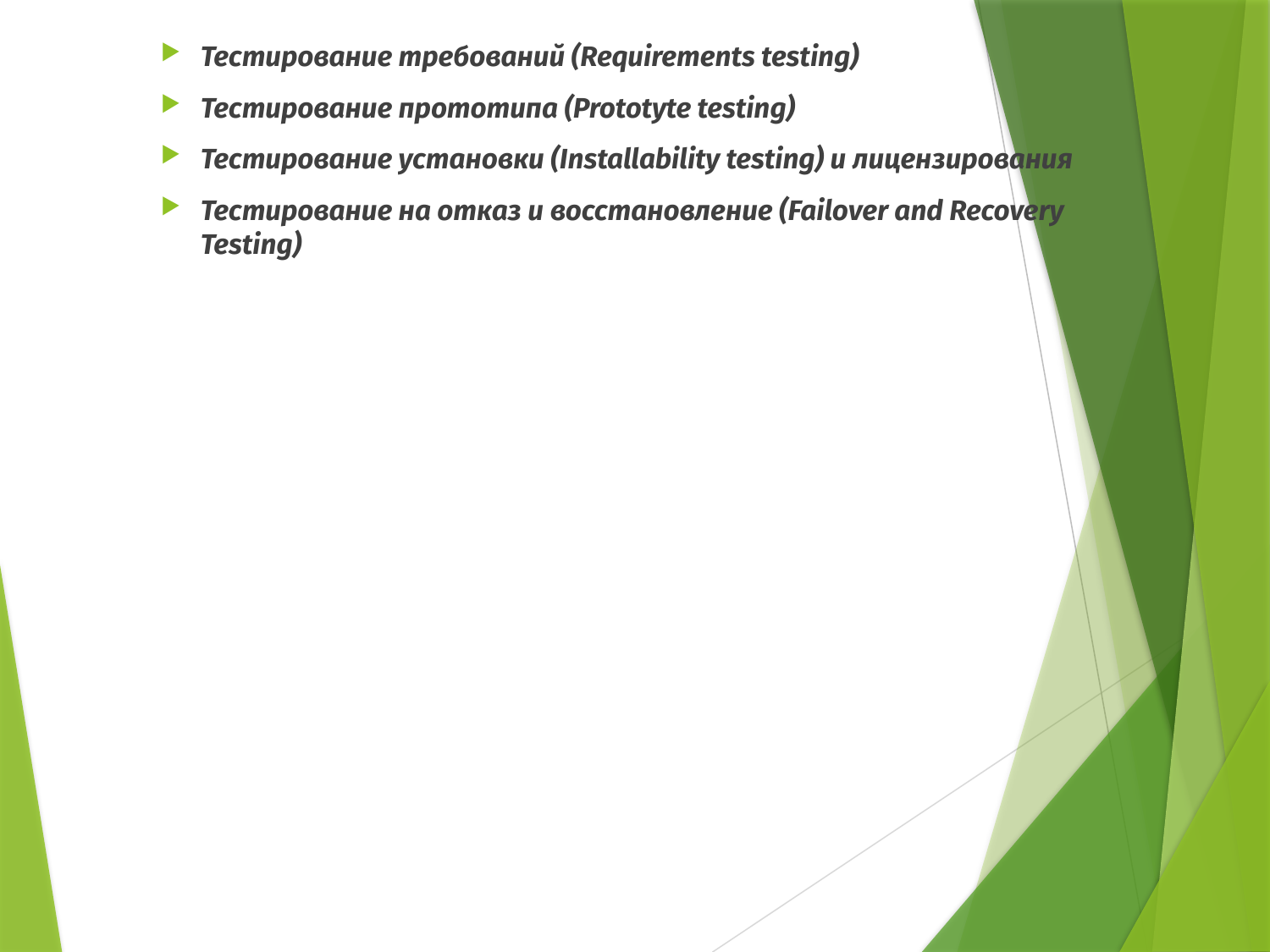

Тестирование требований (Requirements testing)
Тестирование прототипа (Prototyte testing)
Тестирование установки (Installability testing) и лицензирования
Тестирование на отказ и восстановление (Failover and Recovery Testing)